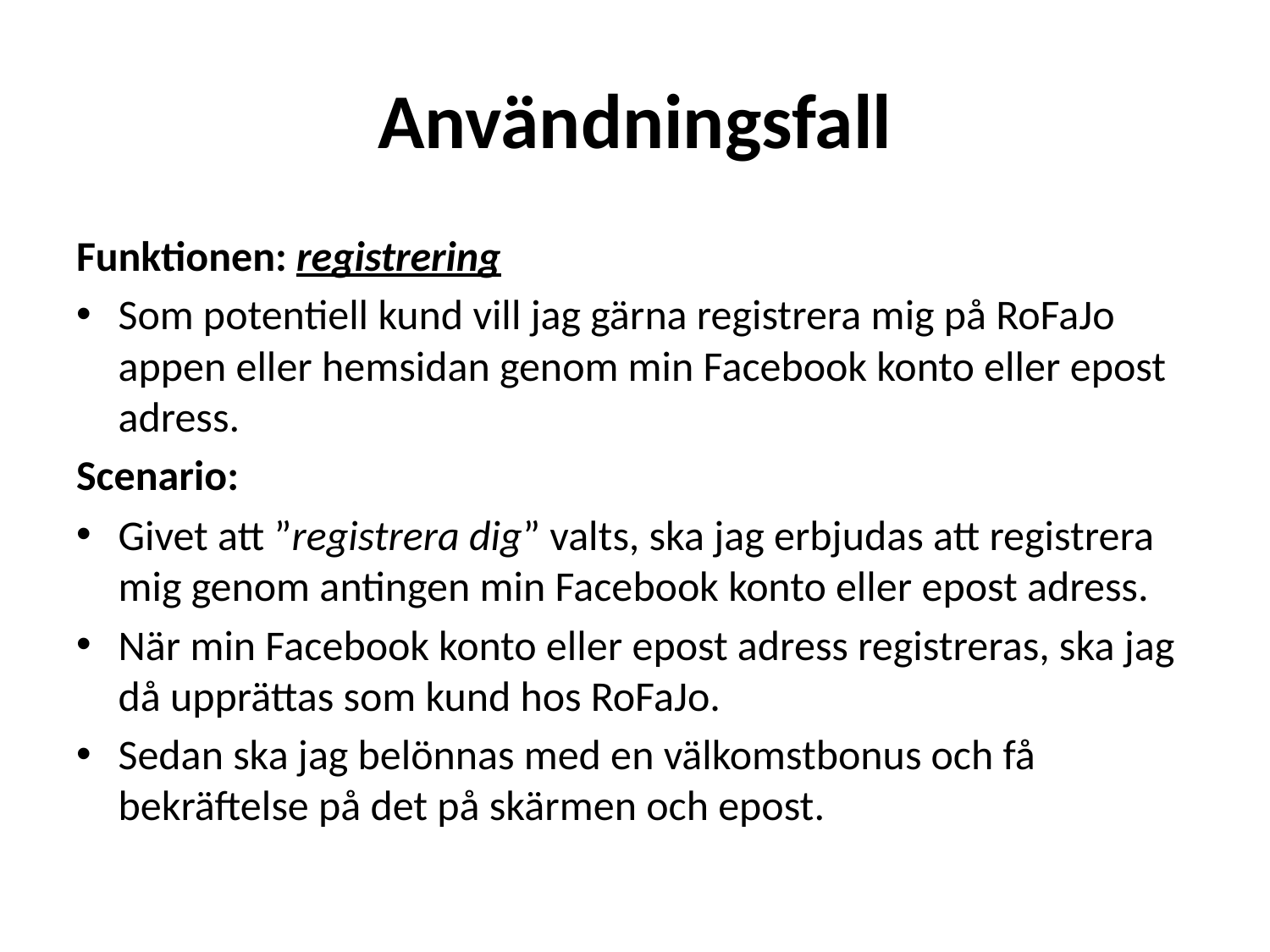

# Användningsfall
Funktionen: registrering
Som potentiell kund vill jag gärna registrera mig på RoFaJo appen eller hemsidan genom min Facebook konto eller epost adress.
Scenario:
Givet att ”registrera dig” valts, ska jag erbjudas att registrera mig genom antingen min Facebook konto eller epost adress.
När min Facebook konto eller epost adress registreras, ska jag då upprättas som kund hos RoFaJo.
Sedan ska jag belönnas med en välkomstbonus och få bekräftelse på det på skärmen och epost.